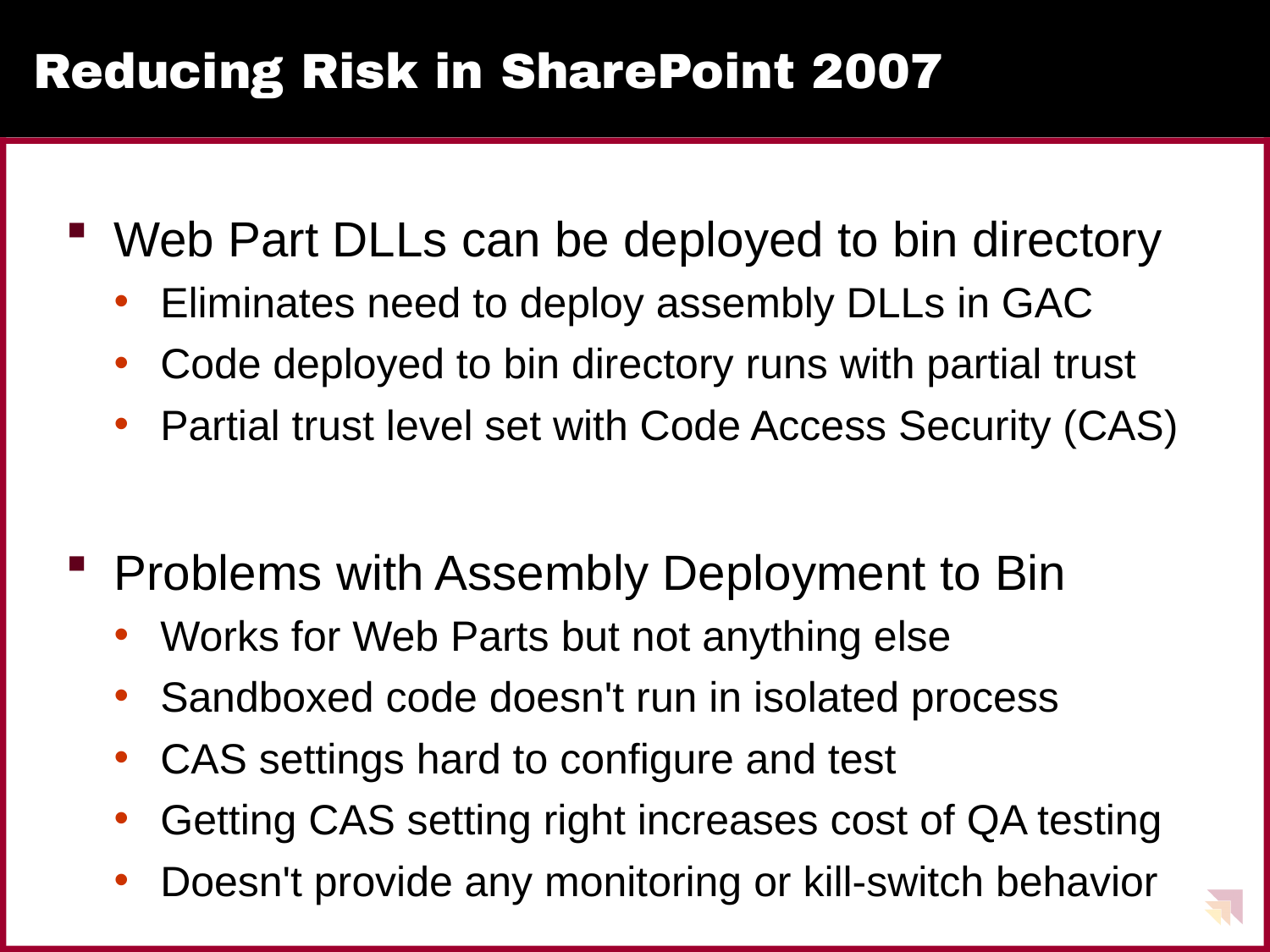

# Reducing Risk in SharePoint 2007
Web Part DLLs can be deployed to bin directory
Eliminates need to deploy assembly DLLs in GAC
Code deployed to bin directory runs with partial trust
Partial trust level set with Code Access Security (CAS)

Problems with Assembly Deployment to Bin
Works for Web Parts but not anything else
Sandboxed code doesn't run in isolated process
CAS settings hard to configure and test
Getting CAS setting right increases cost of QA testing
Doesn't provide any monitoring or kill-switch behavior